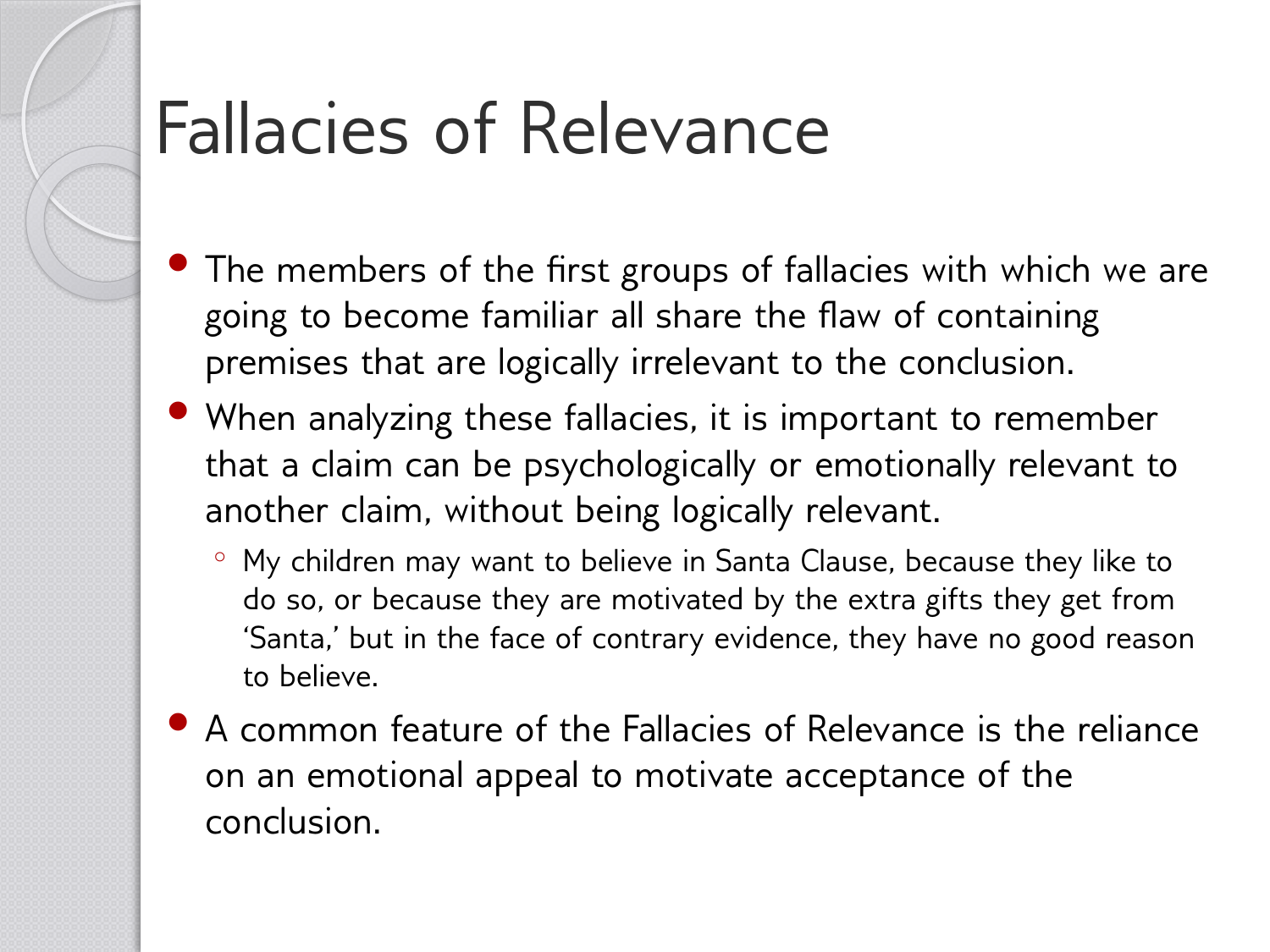

# Fallacies of Relevance
The members of the first groups of fallacies with which we are going to become familiar all share the flaw of containing premises that are logically irrelevant to the conclusion.
When analyzing these fallacies, it is important to remember that a claim can be psychologically or emotionally relevant to another claim, without being logically relevant.
My children may want to believe in Santa Clause, because they like to do so, or because they are motivated by the extra gifts they get from ‘Santa,’ but in the face of contrary evidence, they have no good reason to believe.
A common feature of the Fallacies of Relevance is the reliance on an emotional appeal to motivate acceptance of the conclusion.